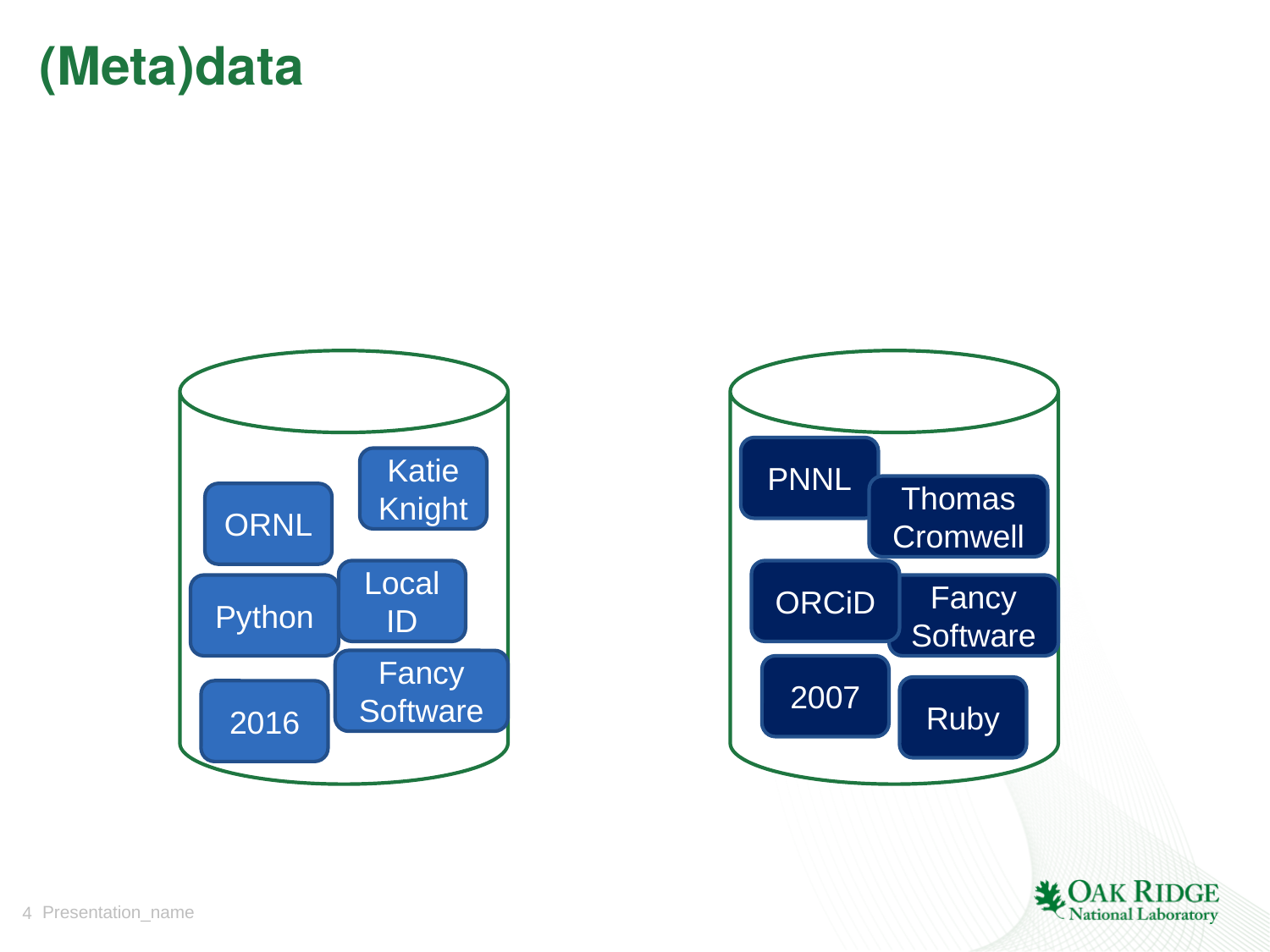

# (Meta)data

PNNL
Katie Knight
Thomas Cromwell
ORNL
Local ID
ORCiD
Python
Fancy Software
Fancy Software
2007
Ruby
2016